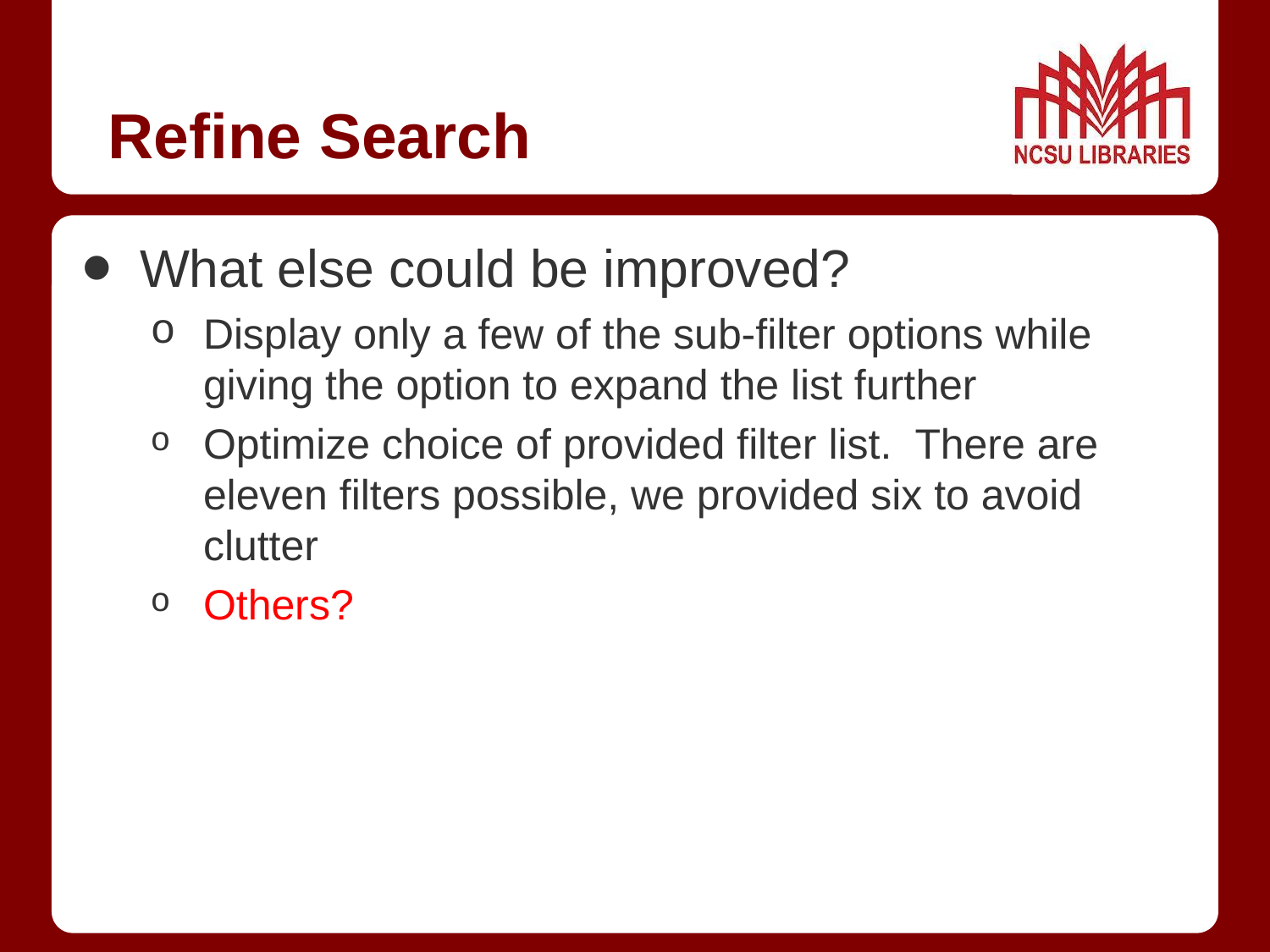

# Refine Search
What else could be improved?
Display only a few of the sub-filter options while giving the option to expand the list further
Optimize choice of provided filter list.  There are eleven filters possible, we provided six to avoid clutter
Others?